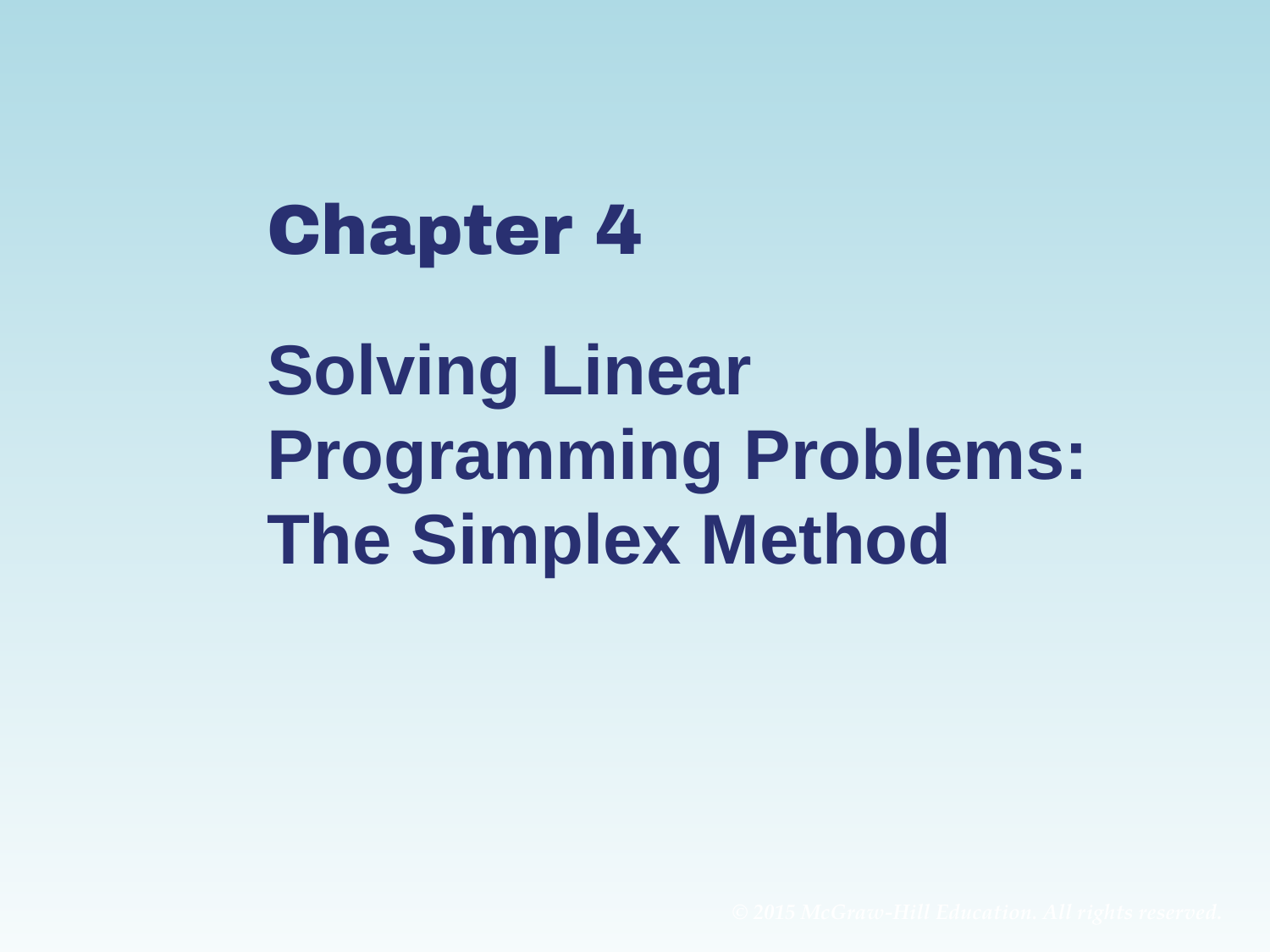

Chapter 4
# Solving Linear Programming Problems: The Simplex Method